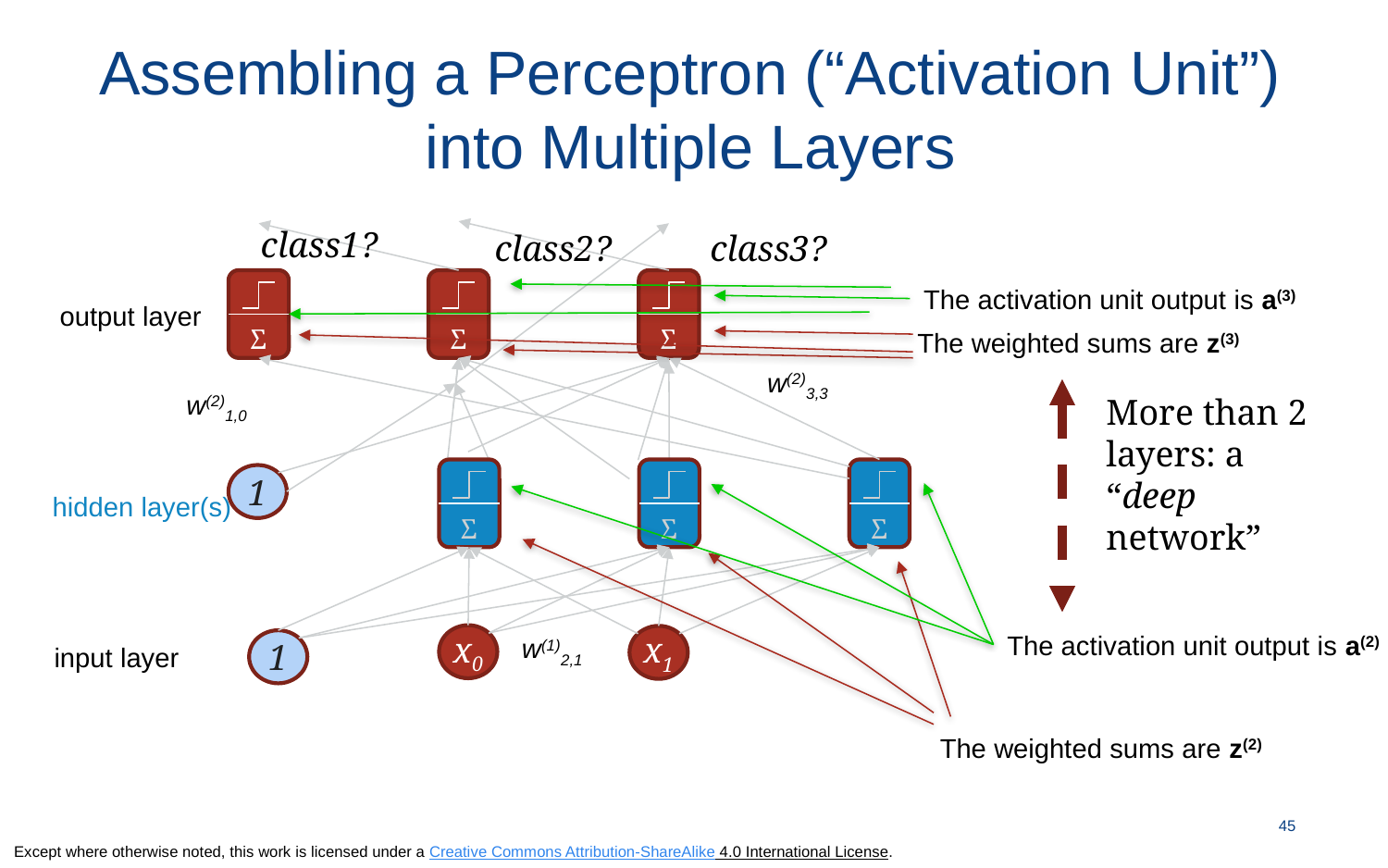

# Assembling a Perceptron (“Activation Unit”) into Multiple Layers
class1?
class2?
class3?
Σ
Σ
Σ
Σ
Σ
Σ
1
x0
x1
1
The activation unit output is a(3)
output layer
The weighted sums are z(3)
w(2)3,3
w(2)1,0
More than 2 layers: a “deep network”
hidden layer(s)
The activation unit output is a(2)
w(1)2,1
input layer
The weighted sums are z(2)
45